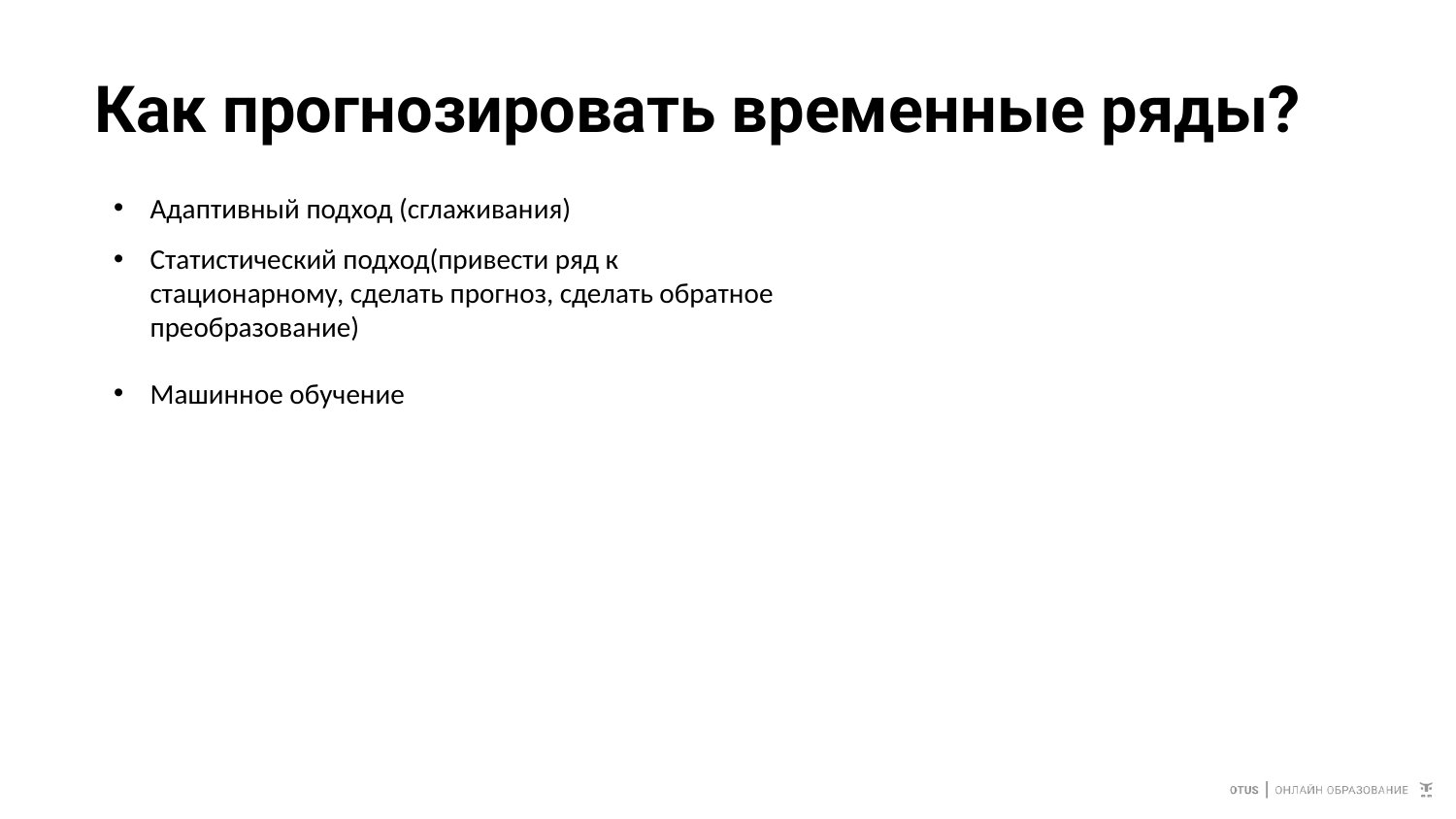

# Как прогнозировать временные ряды?
Адаптивный подход (сглаживания)
Статистический подход(привести ряд к стационарному, сделать прогноз, сделать обратное преобразование)
Машинное обучение